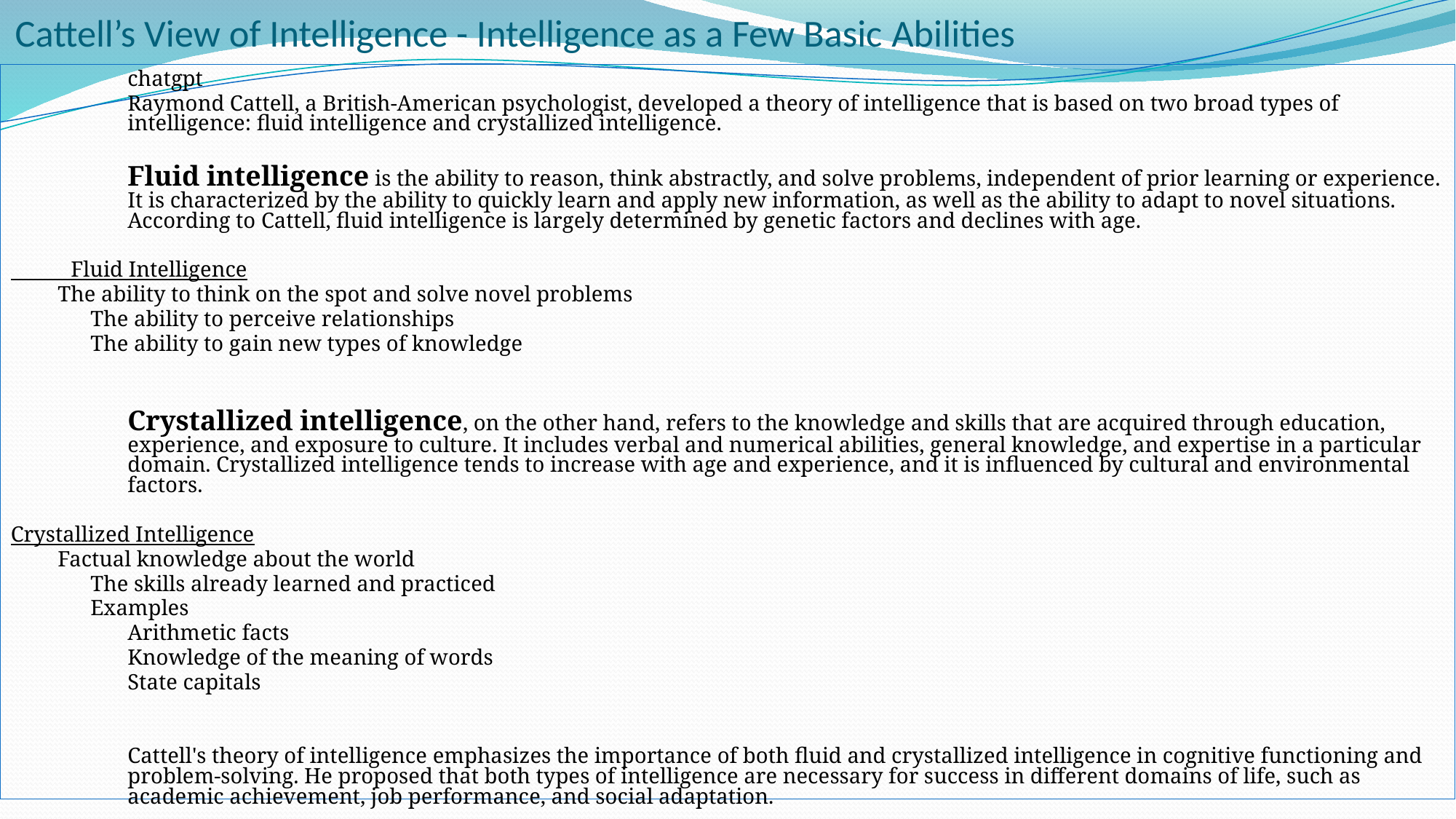

# Cattell’s View of Intelligence - Intelligence as a Few Basic Abilities
chatgpt
Raymond Cattell, a British-American psychologist, developed a theory of intelligence that is based on two broad types of intelligence: fluid intelligence and crystallized intelligence.

Fluid intelligence is the ability to reason, think abstractly, and solve problems, independent of prior learning or experience. It is characterized by the ability to quickly learn and apply new information, as well as the ability to adapt to novel situations. According to Cattell, fluid intelligence is largely determined by genetic factors and declines with age.

           Fluid Intelligence
The ability to think on the spot and solve novel problems
The ability to perceive relationships
The ability to gain new types of knowledge

Crystallized intelligence, on the other hand, refers to the knowledge and skills that are acquired through education, experience, and exposure to culture. It includes verbal and numerical abilities, general knowledge, and expertise in a particular domain. Crystallized intelligence tends to increase with age and experience, and it is influenced by cultural and environmental factors.

Crystallized Intelligence
Factual knowledge about the world
The skills already learned and practiced
Examples
Arithmetic facts
Knowledge of the meaning of words
State capitals

Cattell's theory of intelligence emphasizes the importance of both fluid and crystallized intelligence in cognitive functioning and problem-solving. He proposed that both types of intelligence are necessary for success in different domains of life, such as academic achievement, job performance, and social adaptation.